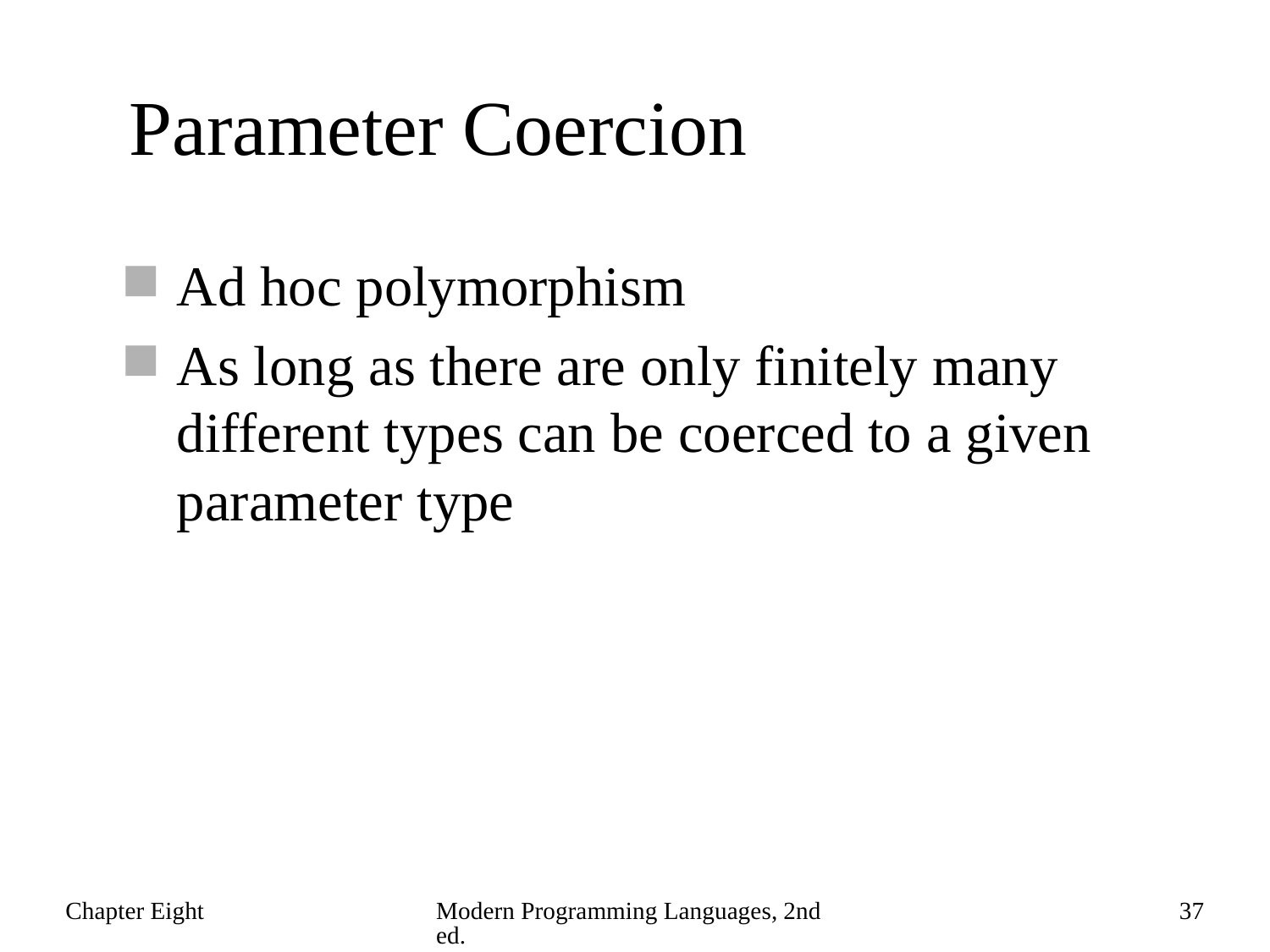

# Parameter Coercion
Ad hoc polymorphism
As long as there are only finitely many different types can be coerced to a given parameter type
Chapter Eight
Modern Programming Languages, 2nd ed.
37